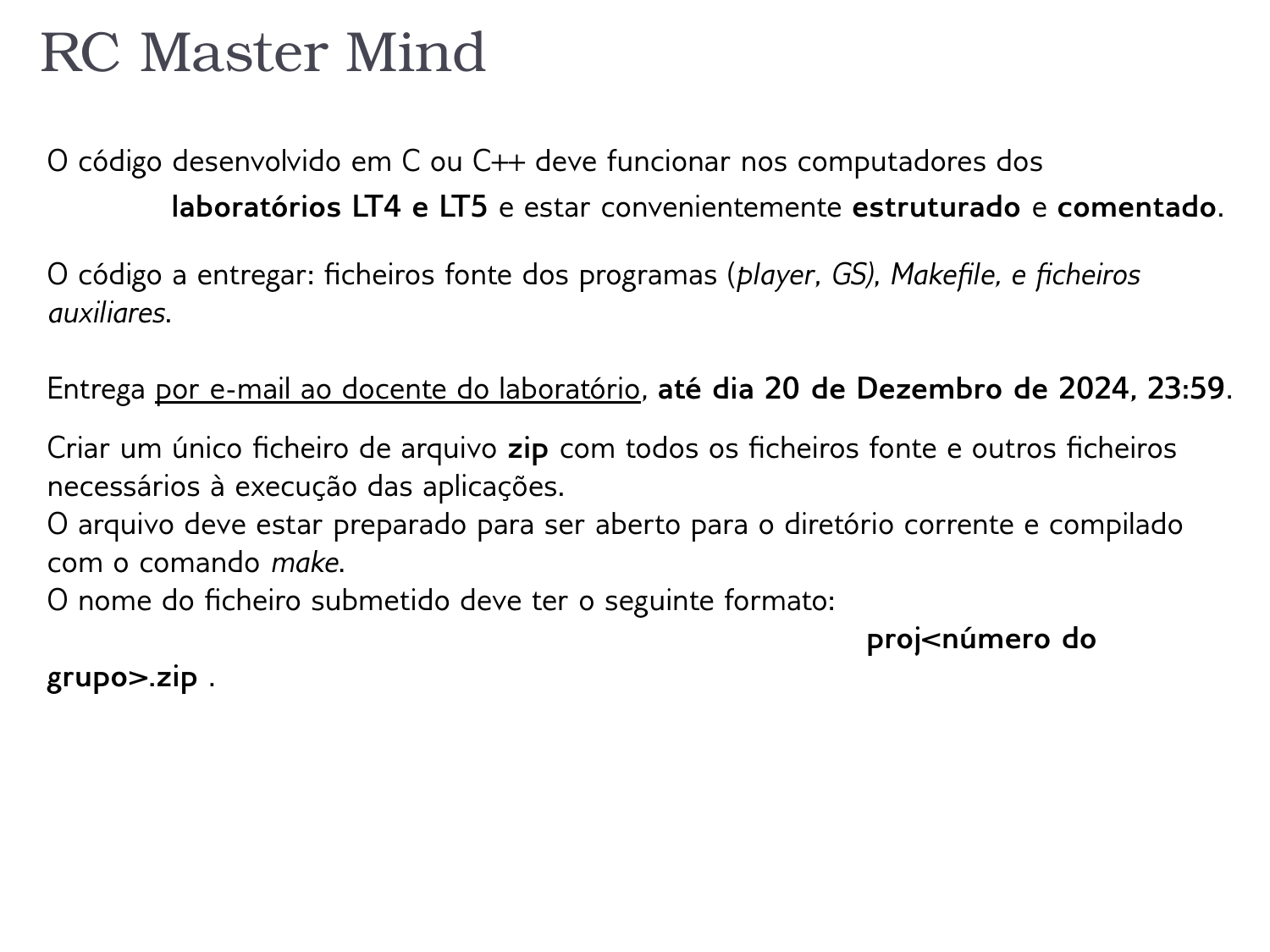

# RC Master Mind
O código desenvolvido em C ou C++ deve funcionar nos computadores dos
laboratórios LT4 e LT5 e estar convenientemente estruturado e comentado.

O código a entregar: ficheiros fonte dos programas (player, GS), Makefile, e ficheiros auxiliares.

Entrega por e-mail ao docente do laboratório, até dia 20 de Dezembro de 2024, 23:59.

Criar um único ficheiro de arquivo zip com todos os ficheiros fonte e outros ficheiros necessários à execução das aplicações.
O arquivo deve estar preparado para ser aberto para o diretório corrente e compilado com o comando make.
O nome do ficheiro submetido deve ter o seguinte formato:
                                                                                      proj<número do grupo>.zip .